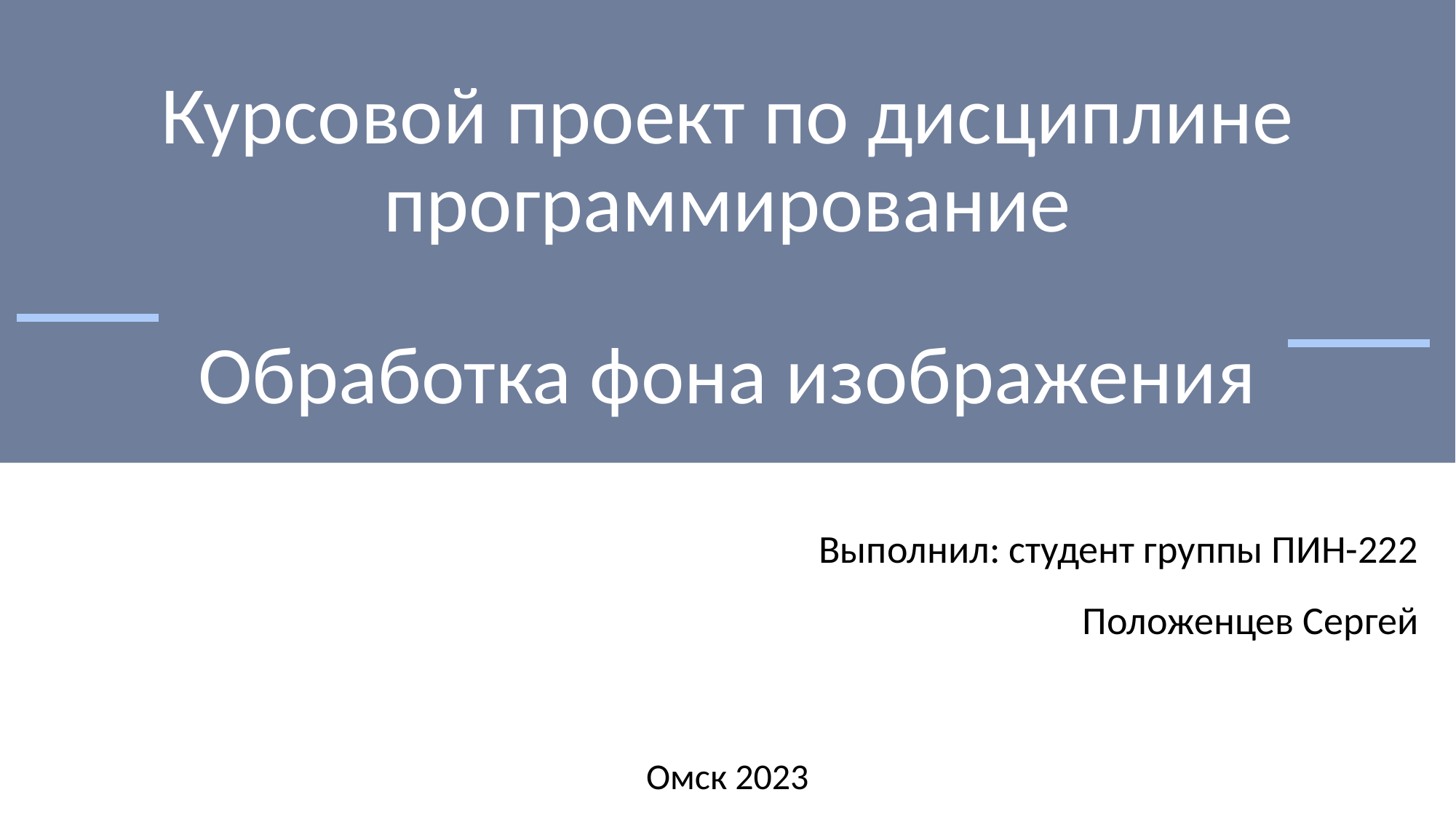

# Курсовой проект по дисциплине программирование
Обработка фона изображения
Выполнил: студент группы ПИН-222
Положенцев Сергей
Омск 2023